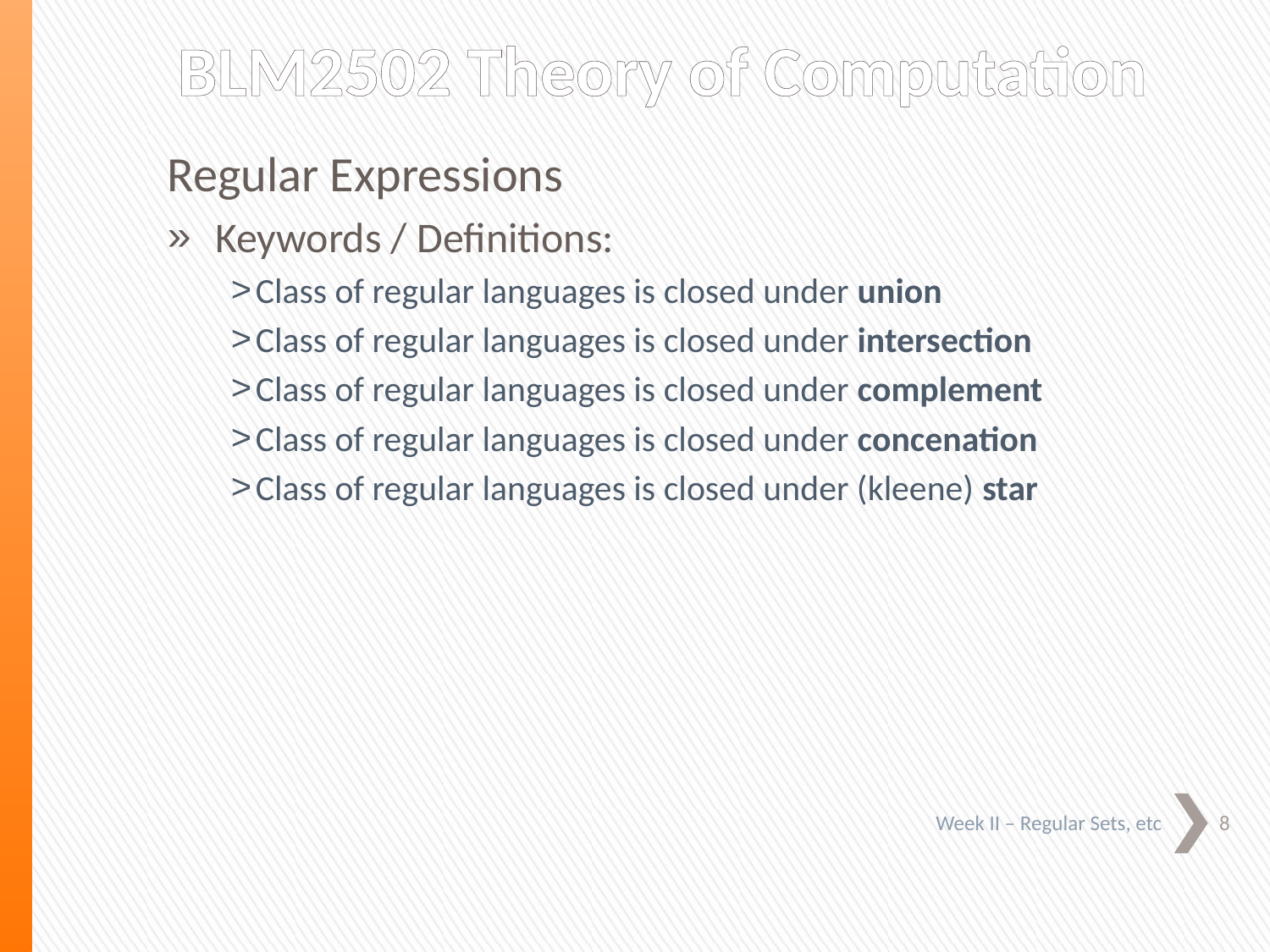

# BLM2502 Theory of Computation
Regular Expressions
Keywords / Definitions:
Class of regular languages is closed under union
Class of regular languages is closed under intersection
Class of regular languages is closed under complement
Class of regular languages is closed under concenation
Class of regular languages is closed under (kleene) star

8
Week II – Regular Sets, etc